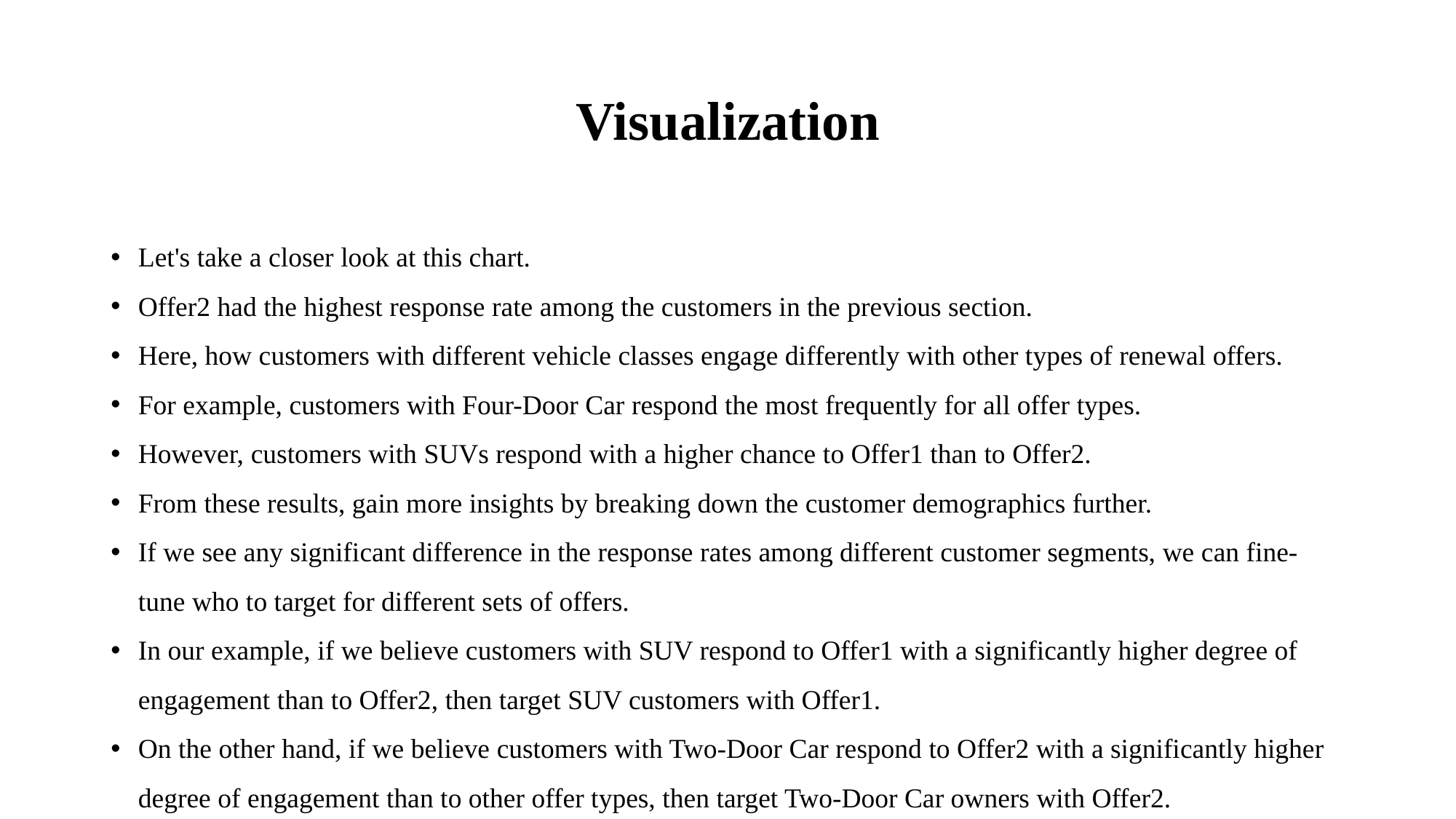

# Visualization
Let's take a closer look at this chart.
Offer2 had the highest response rate among the customers in the previous section.
Here, how customers with different vehicle classes engage differently with other types of renewal offers.
For example, customers with Four-Door Car respond the most frequently for all offer types.
However, customers with SUVs respond with a higher chance to Offer1 than to Offer2.
From these results, gain more insights by breaking down the customer demographics further.
If we see any significant difference in the response rates among different customer segments, we can fine-tune who to target for different sets of offers.
In our example, if we believe customers with SUV respond to Offer1 with a significantly higher degree of engagement than to Offer2, then target SUV customers with Offer1.
On the other hand, if we believe customers with Two-Door Car respond to Offer2 with a significantly higher degree of engagement than to other offer types, then target Two-Door Car owners with Offer2.